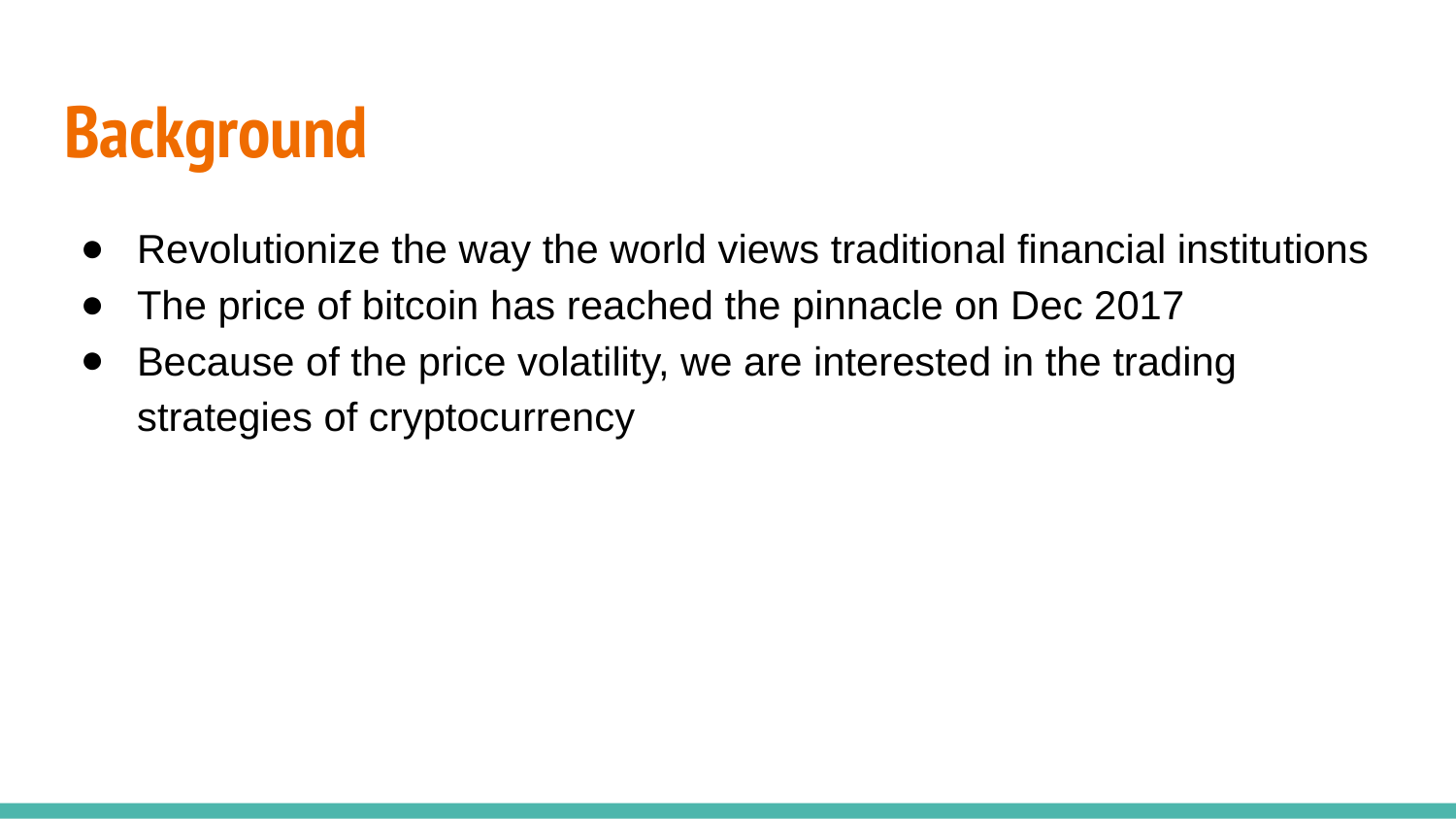

# Background
Revolutionize the way the world views traditional financial institutions
The price of bitcoin has reached the pinnacle on Dec 2017
Because of the price volatility, we are interested in the trading strategies of cryptocurrency